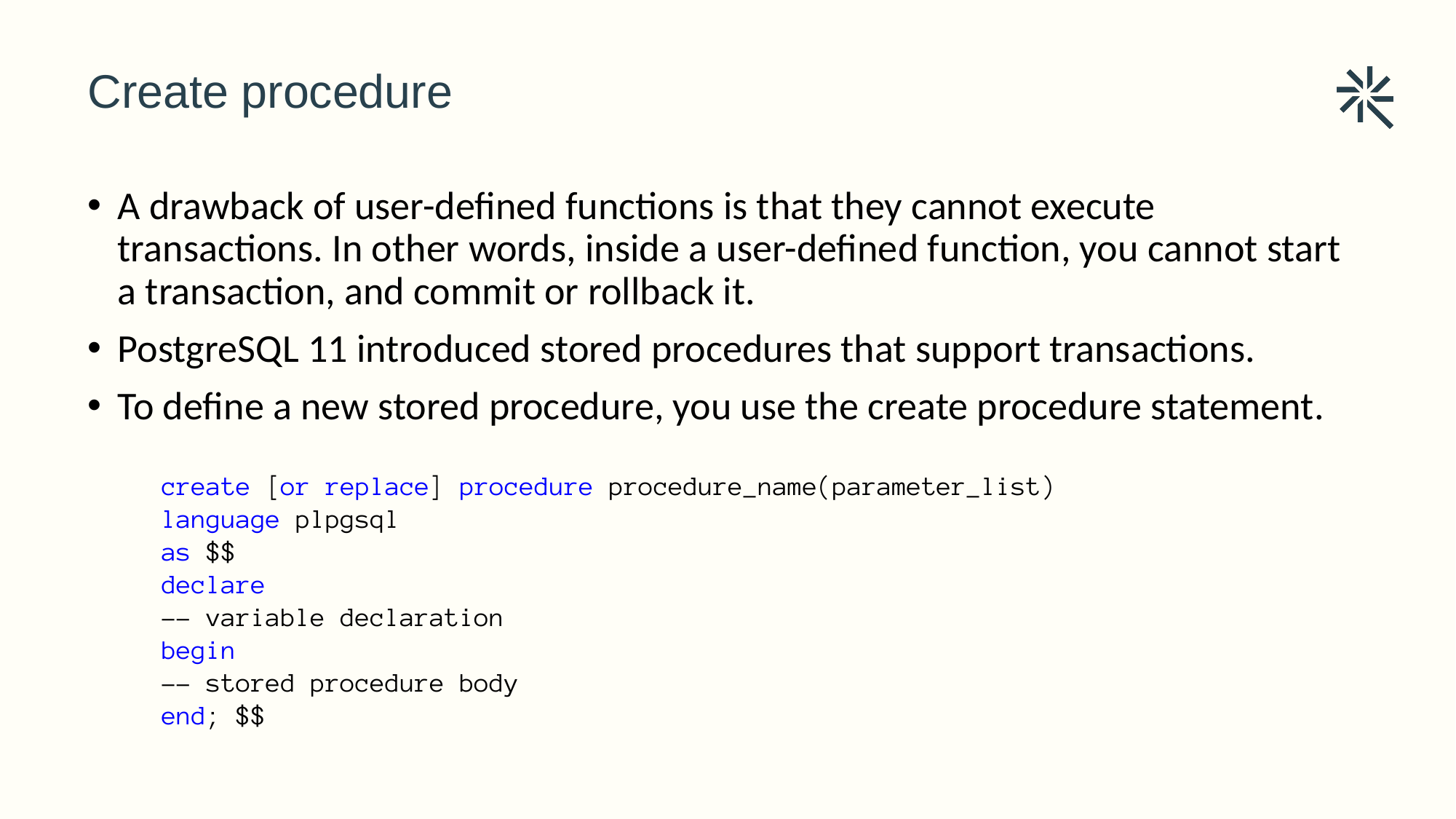

Create procedure
# A drawback of user-defined functions is that they cannot execute transactions. In other words, inside a user-defined function, you cannot start a transaction, and commit or rollback it.
PostgreSQL 11 introduced stored procedures that support transactions.
To define a new stored procedure, you use the create procedure statement.
create [or replace] procedure procedure_name(parameter_list)
language plpgsql
as $$
declare
-- variable declaration
begin
-- stored procedure body
end; $$